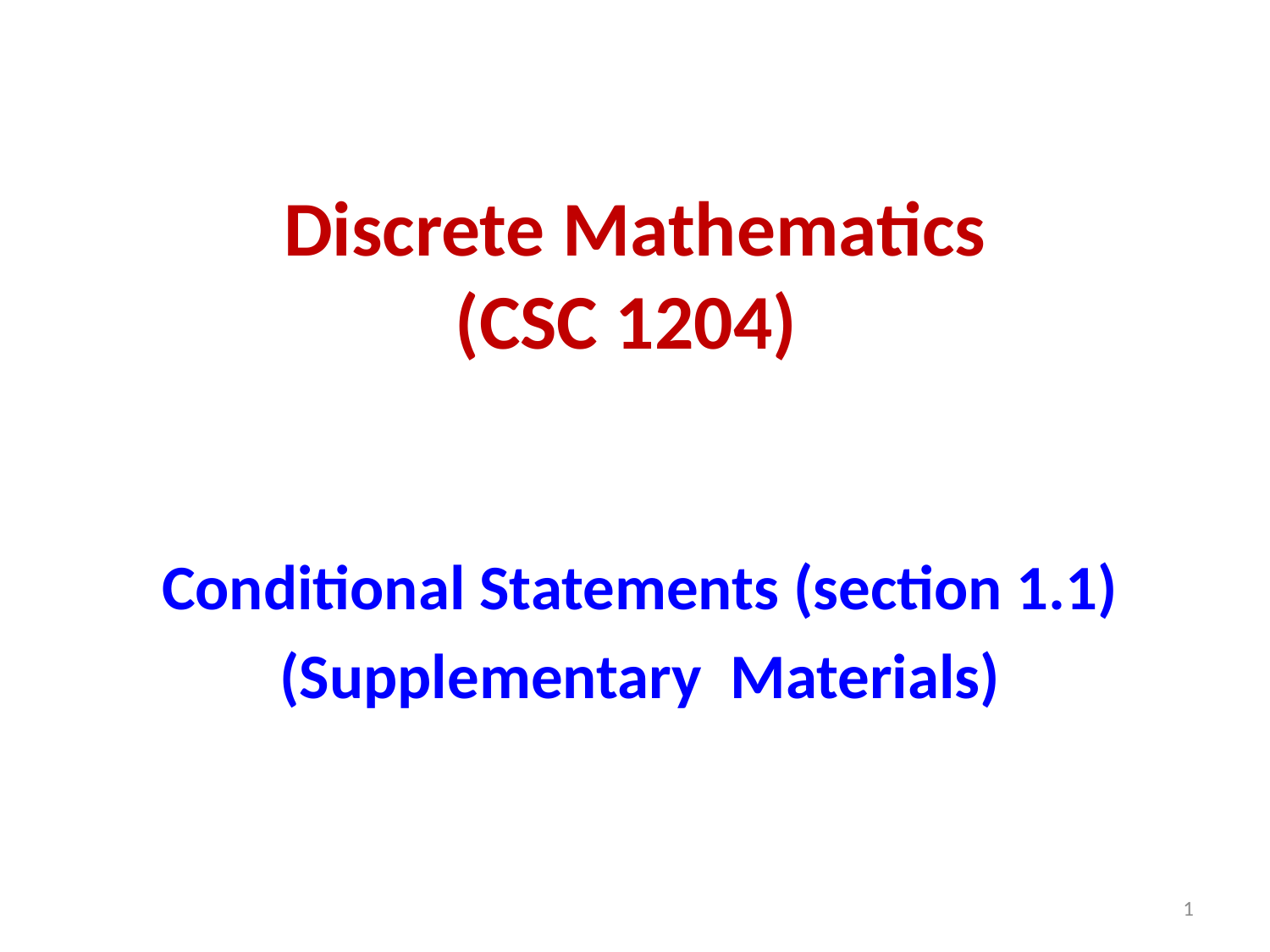

# Discrete Mathematics (CSC 1204)
Conditional Statements (section 1.1)
(Supplementary  Materials)
1